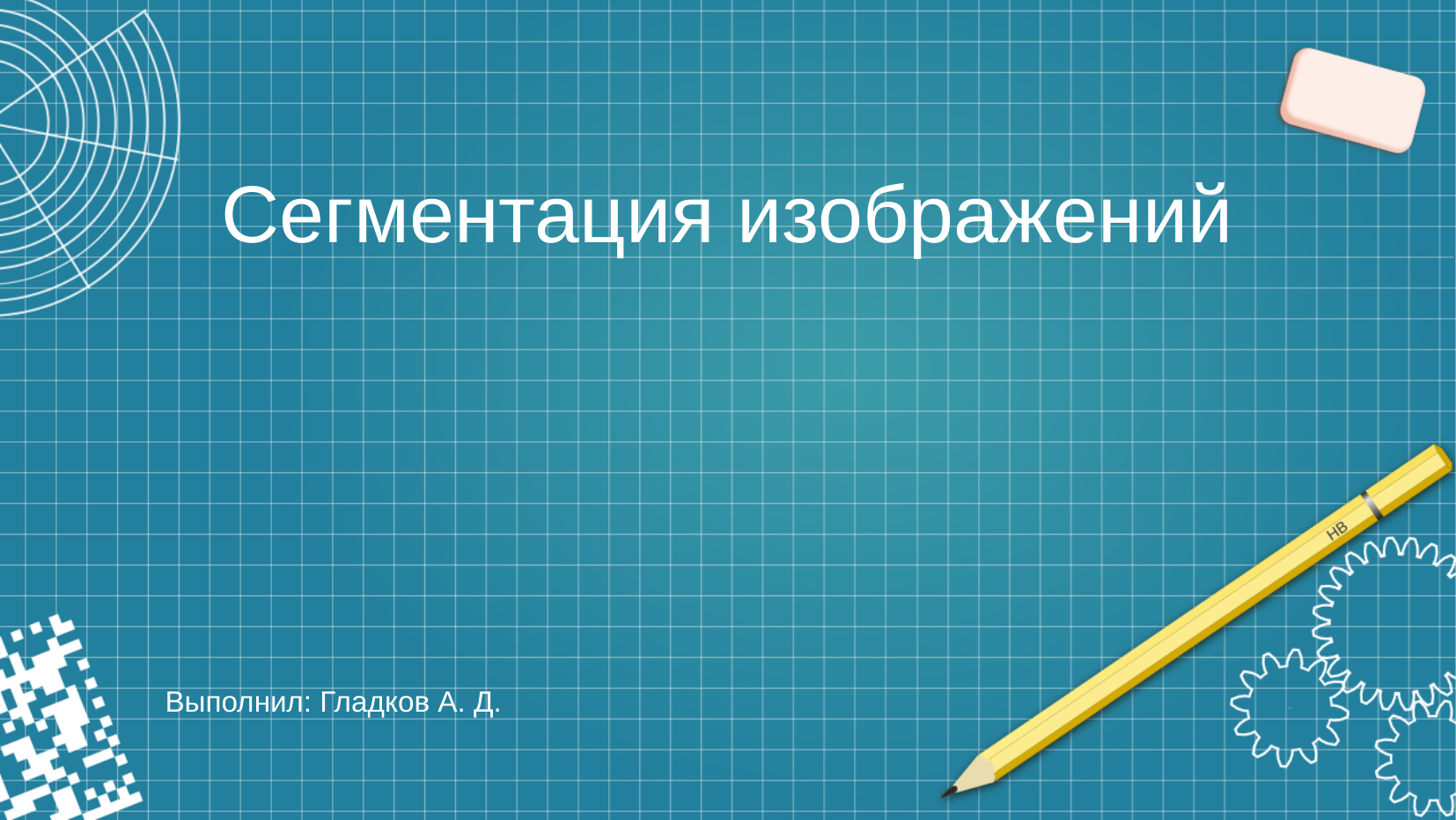

# Сегментация изображений
Выполнил: Гладков А. Д.